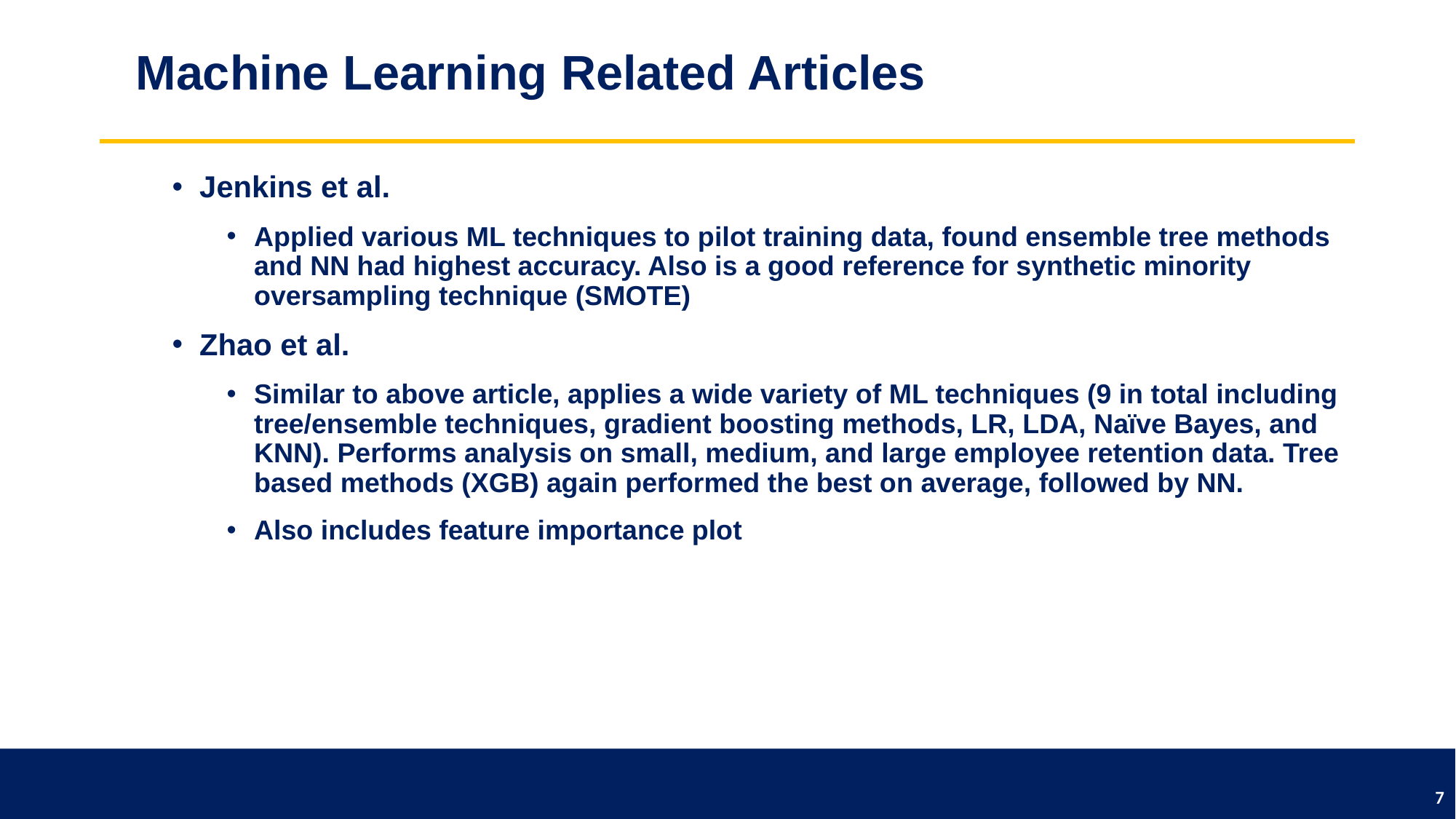

# Machine Learning Related Articles

Jenkins et al.
Applied various ML techniques to pilot training data, found ensemble tree methods and NN had highest accuracy. Also is a good reference for synthetic minority oversampling technique (SMOTE)
Zhao et al.
Similar to above article, applies a wide variety of ML techniques (9 in total including tree/ensemble techniques, gradient boosting methods, LR, LDA, Naïve Bayes, and KNN). Performs analysis on small, medium, and large employee retention data. Tree based methods (XGB) again performed the best on average, followed by NN.
Also includes feature importance plot

7